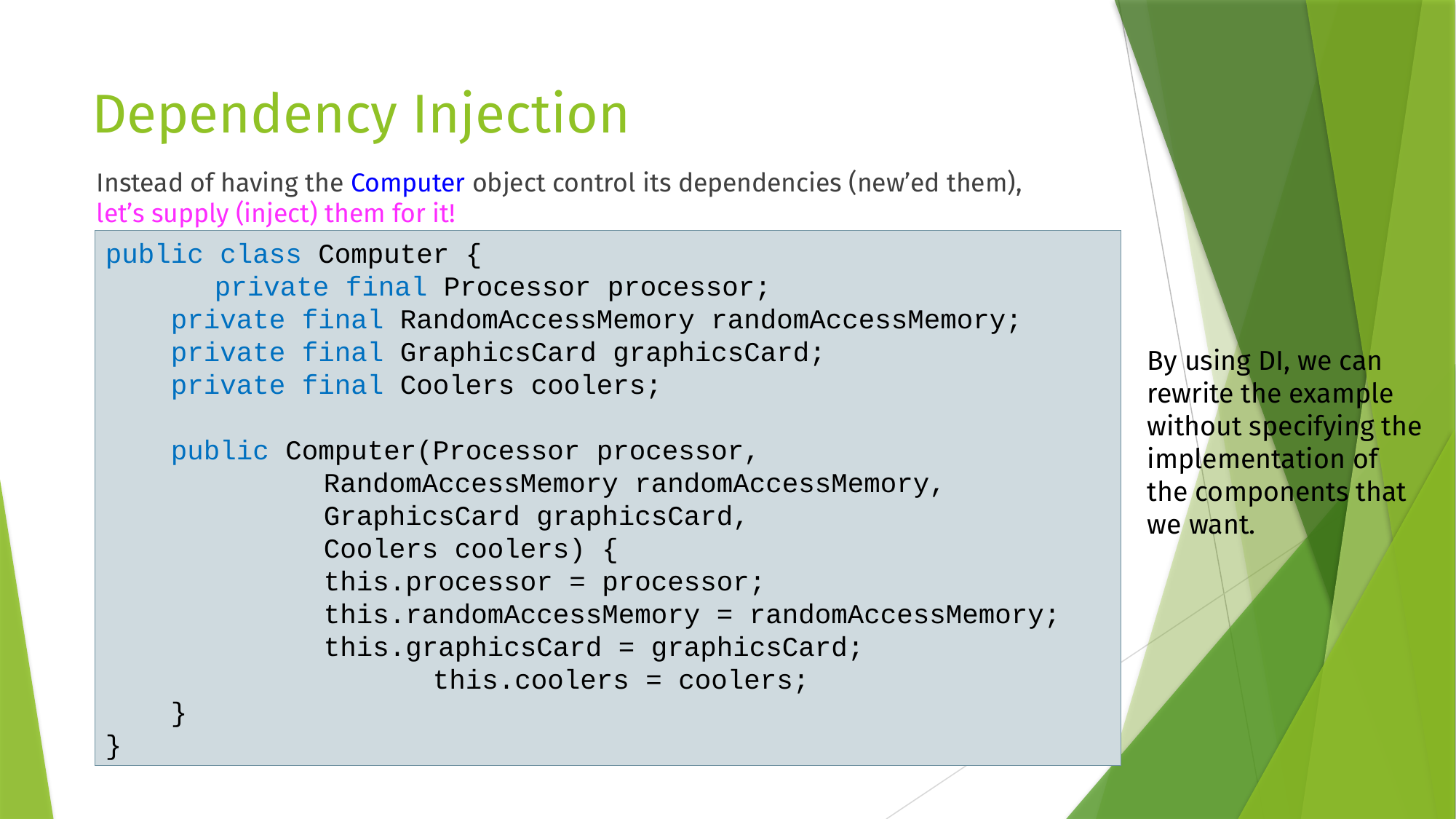

# Dependency Injection
Instead of having the Computer object control its dependencies (new’ed them),
let’s supply (inject) them for it!
public class Computer {
	private final Processor processor;
    private final RandomAccessMemory randomAccessMemory;
    private final GraphicsCard graphicsCard;
    private final Coolers coolers;

    public Computer(Processor processor,
		RandomAccessMemory randomAccessMemory,
		GraphicsCard graphicsCard,
		Coolers coolers) {
        	this.processor = processor;
        	this.randomAccessMemory = randomAccessMemory;
        	this.graphicsCard = graphicsCard;
	 		this.coolers = coolers;
    }
}
By using DI, we can rewrite the example without specifying the implementation of the components that we want.